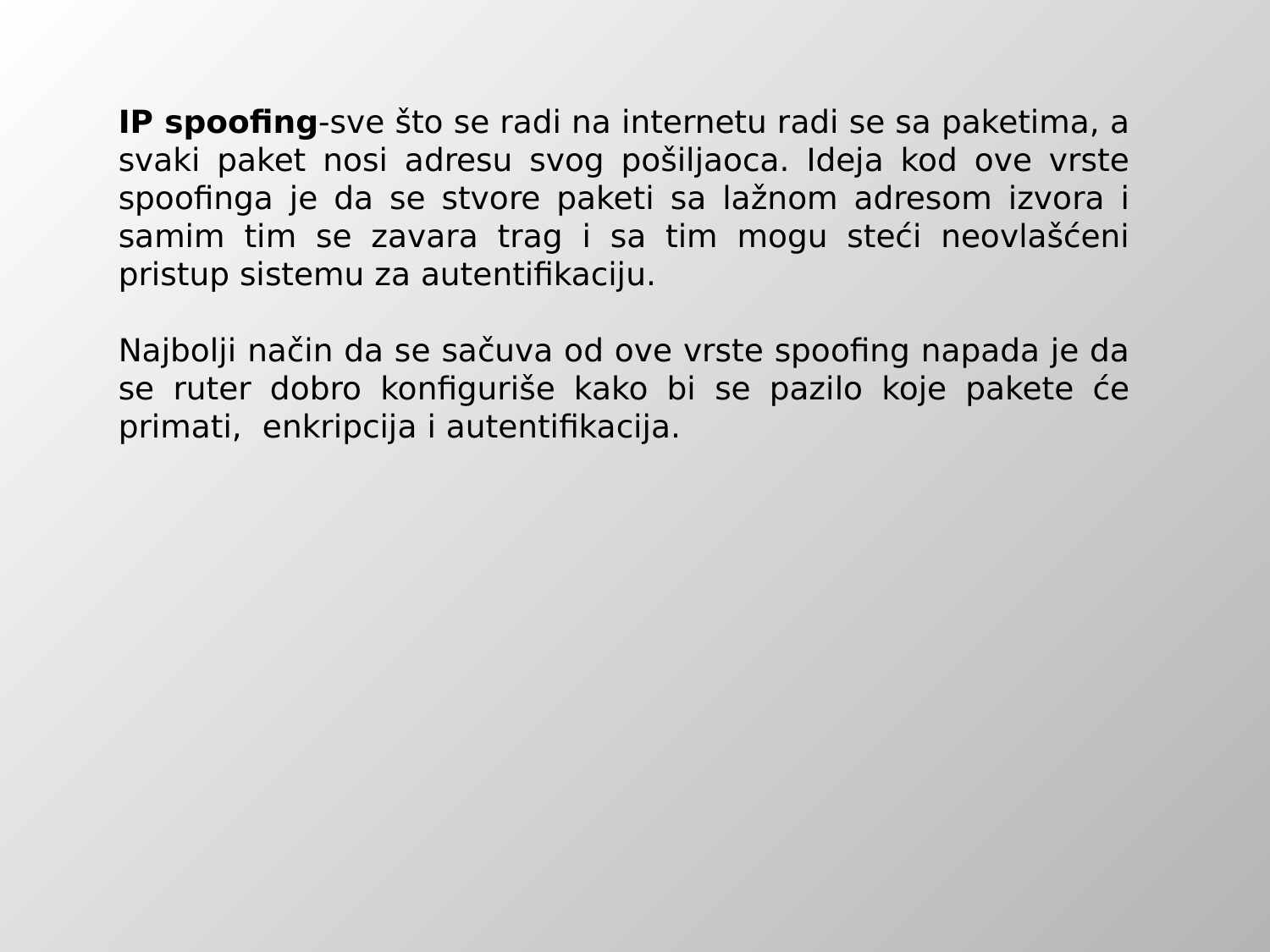

IP spoofing-sve što se radi na internetu radi se sa paketima, a svaki paket nosi adresu svog pošiljaoca. Ideja kod ove vrste spoofinga je da se stvore paketi sa lažnom adresom izvora i samim tim se zavara trag i sa tim mogu steći neovlašćeni pristup sistemu za autentifikaciju.

Najbolji način da se sačuva od ove vrste spoofing napada je da se ruter dobro konfiguriše kako bi se pazilo koje pakete će primati,  enkripcija i autentifikacija.